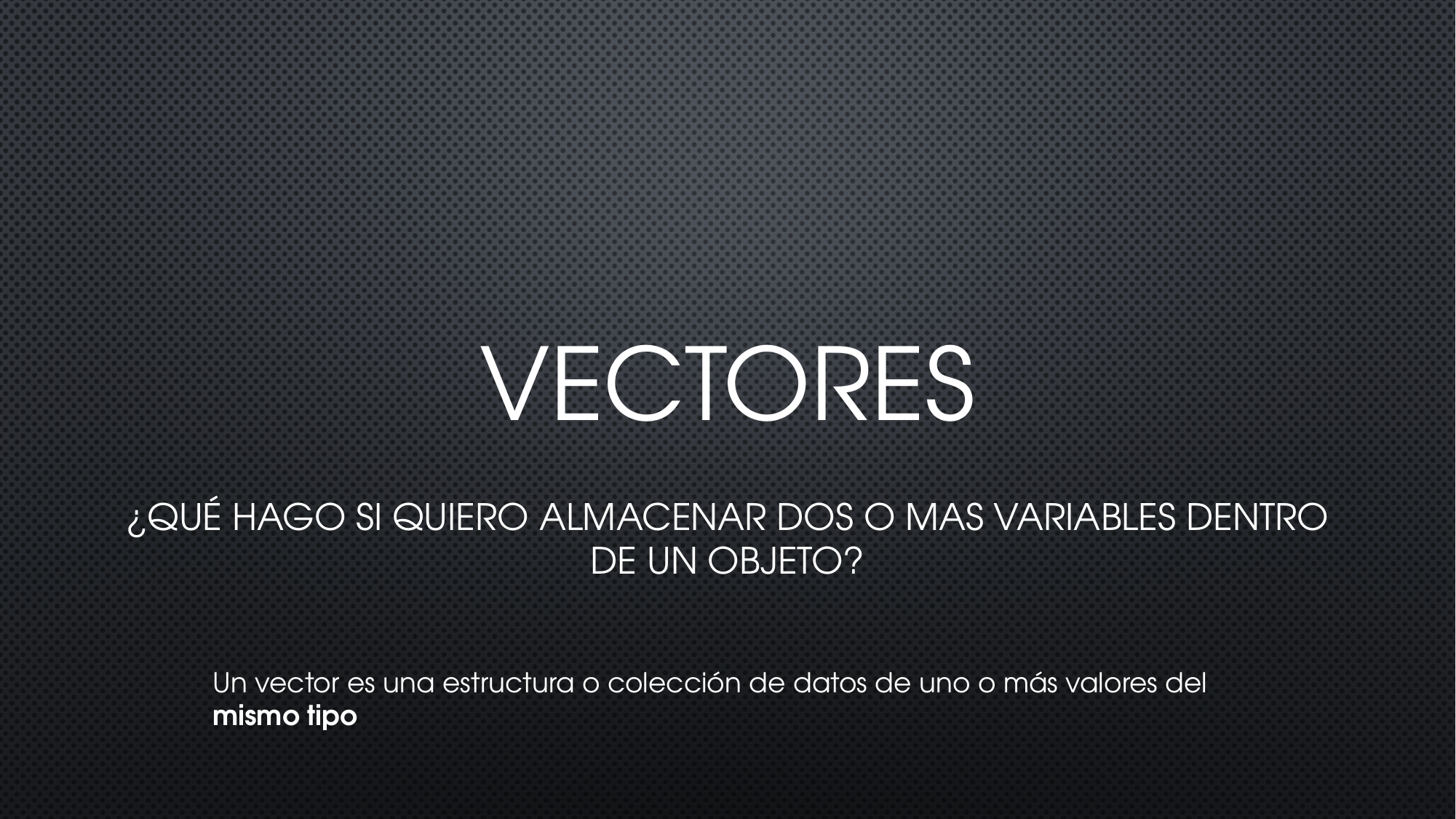

# Vectores
¿Qué hago si quiero almacenar dos o mas variables dentro de un objeto?

Un vector es una estructura o colección de datos de uno o más valores del mismo tipo